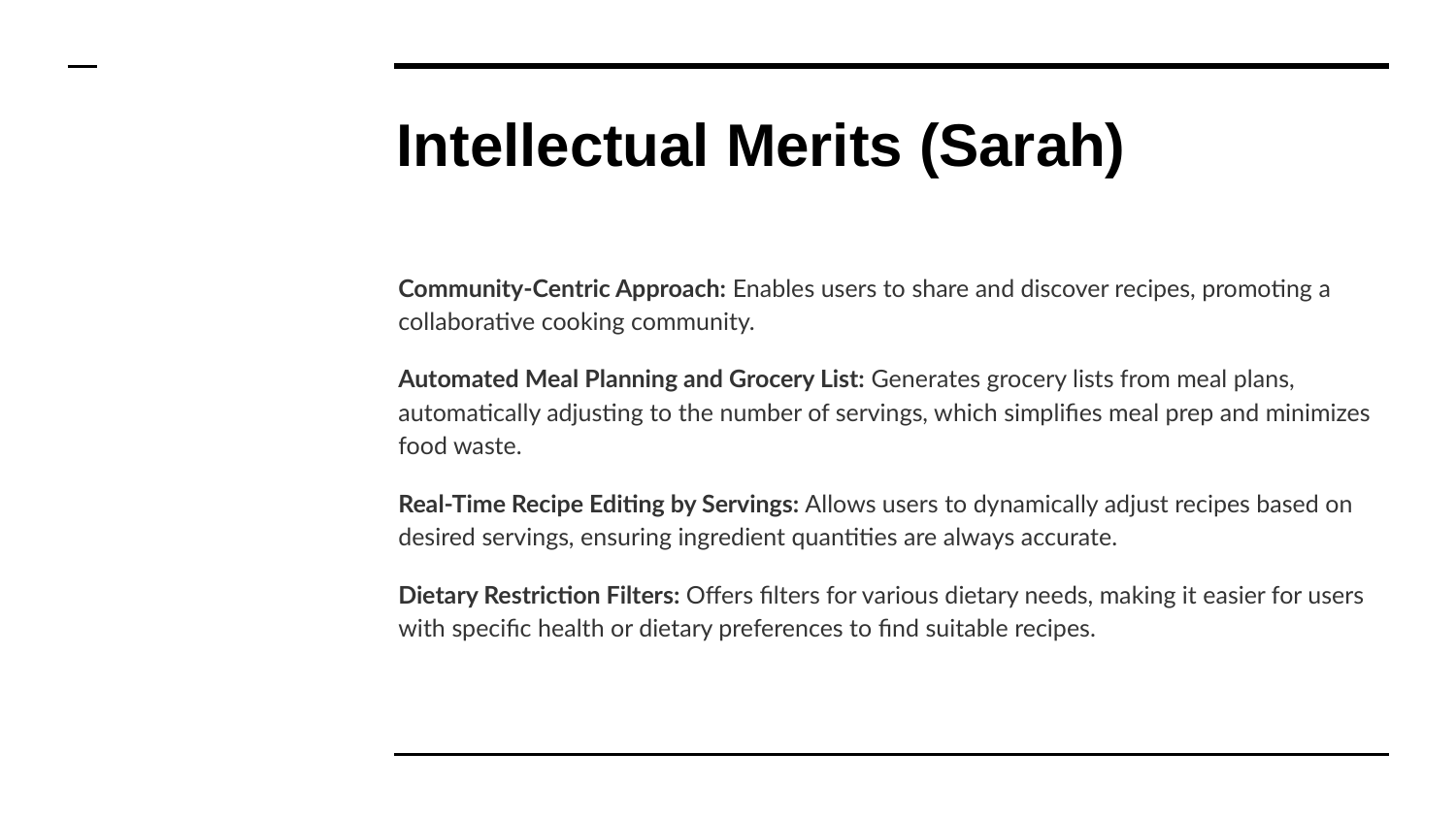

# Intellectual Merits (Sarah)
Community-Centric Approach: Enables users to share and discover recipes, promoting a collaborative cooking community.
Automated Meal Planning and Grocery List: Generates grocery lists from meal plans, automatically adjusting to the number of servings, which simplifies meal prep and minimizes food waste.
Real-Time Recipe Editing by Servings: Allows users to dynamically adjust recipes based on desired servings, ensuring ingredient quantities are always accurate.
Dietary Restriction Filters: Offers filters for various dietary needs, making it easier for users with specific health or dietary preferences to find suitable recipes.